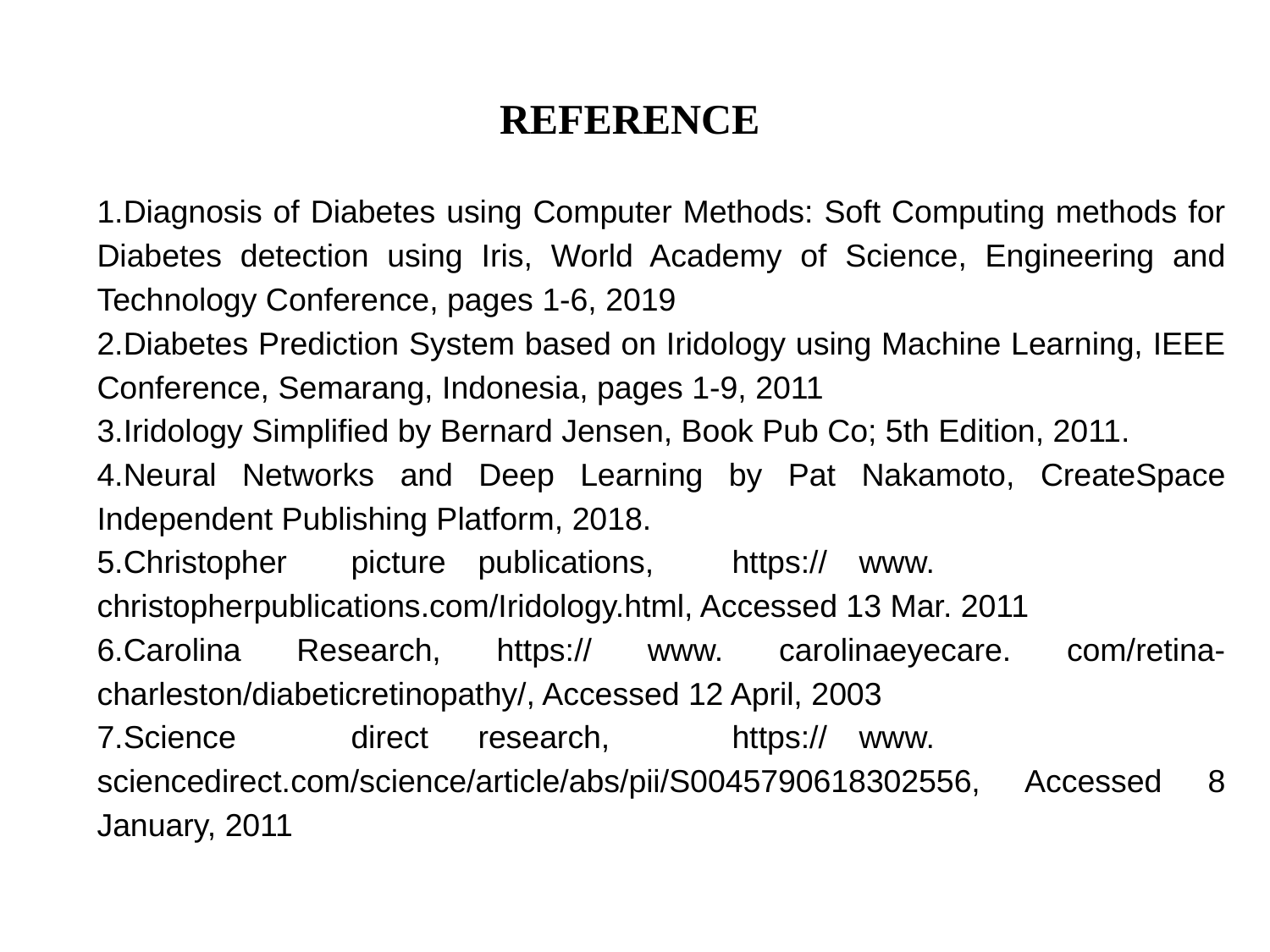

# REFERENCE
1.Diagnosis of Diabetes using Computer Methods: Soft Computing methods for Diabetes detection using Iris, World Academy of Science, Engineering and Technology Conference, pages 1-6, 2019
2.Diabetes Prediction System based on Iridology using Machine Learning, IEEE Conference, Semarang, Indonesia, pages 1-9, 2011
3.Iridology Simplified by Bernard Jensen, Book Pub Co; 5th Edition, 2011.
4.Neural Networks and Deep Learning by Pat Nakamoto, CreateSpace Independent Publishing Platform, 2018.
5.Christopher	picture	publications,	https://	www. christopherpublications.com/Iridology.html, Accessed 13 Mar. 2011
6.Carolina Research, https:// www. carolinaeyecare. com/retina- charleston/diabeticretinopathy/, Accessed 12 April, 2003
7.Science	direct	research,	https://	www. sciencedirect.com/science/article/abs/pii/S0045790618302556, Accessed 8 January, 2011